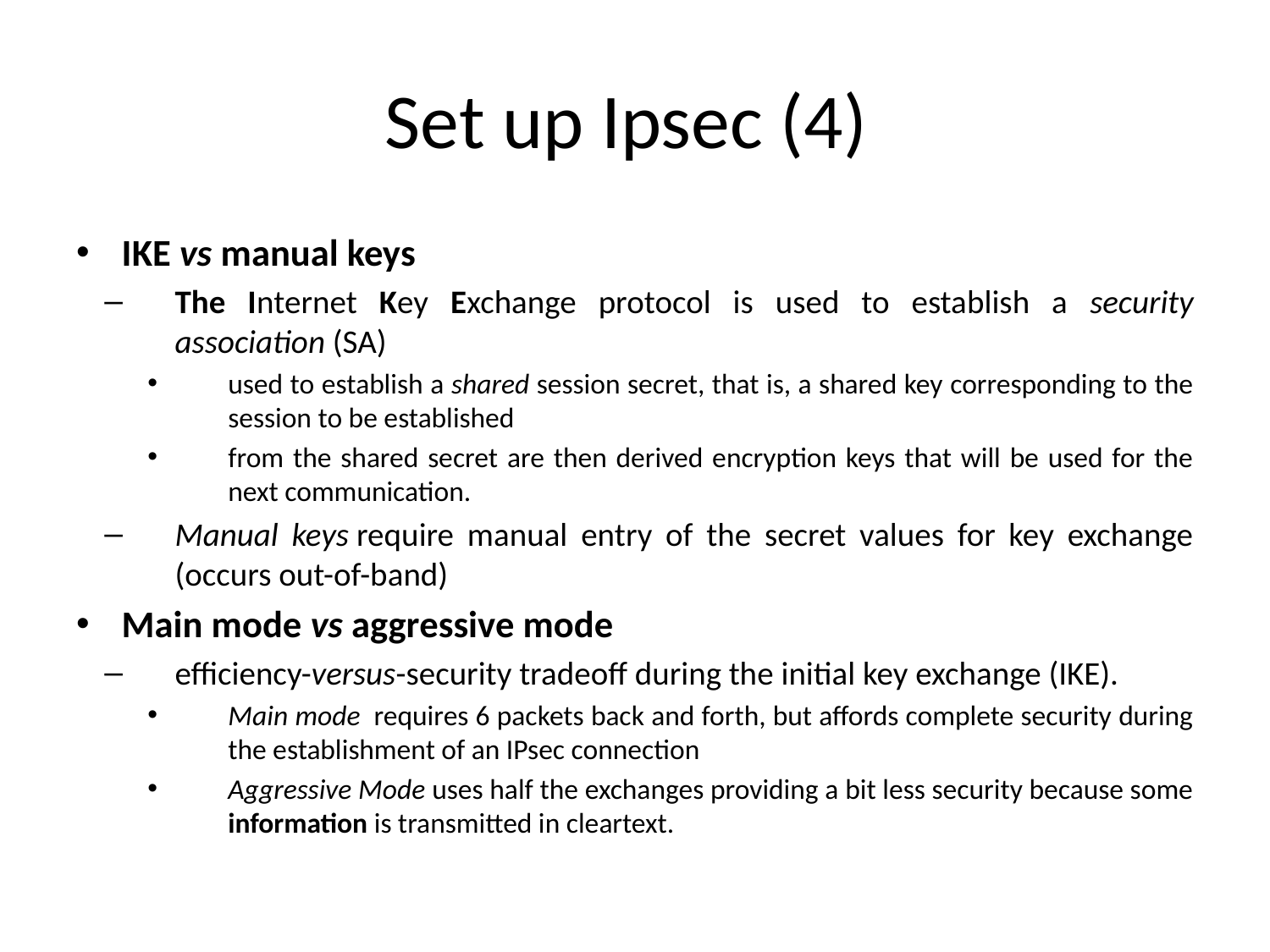

# Set up Ipsec (4)
IKE vs manual keys
The Internet Key Exchange protocol is used to establish a security association (SA)
used to establish a shared session secret, that is, a shared key corresponding to the session to be established
from the shared secret are then derived encryption keys that will be used for the next communication.
Manual keys require manual entry of the secret values for key exchange (occurs out-of-band)
Main mode vs aggressive mode
efficiency-versus-security tradeoff during the initial key exchange (IKE).
Main mode  requires 6 packets back and forth, but affords complete security during the establishment of an IPsec connection
Aggressive Mode uses half the exchanges providing a bit less security because some information is transmitted in cleartext.